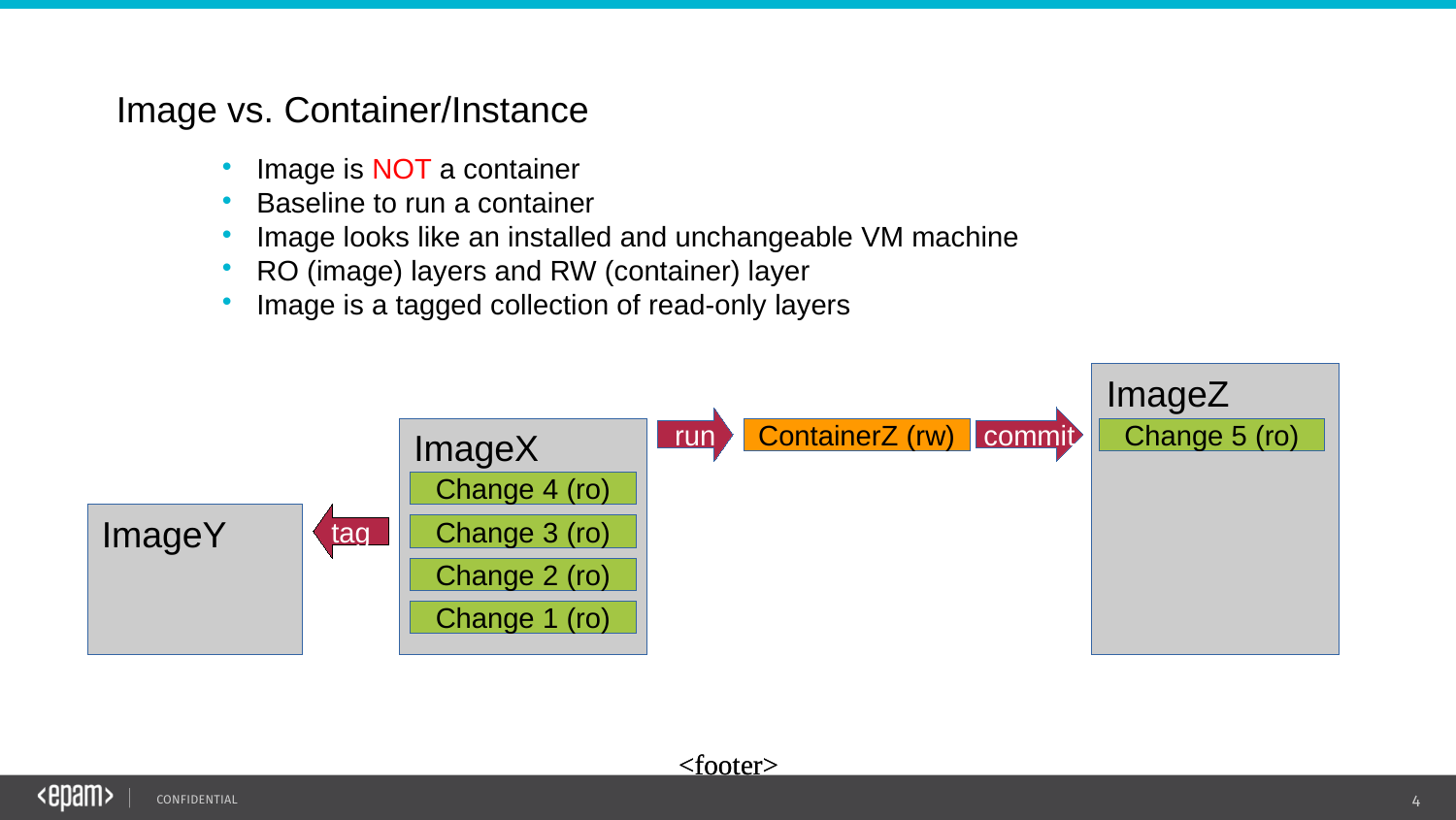

Docker basics – AUFS Layers
Image vs. Container/Instance
Image is NOT a container
Baseline to run a container
Image looks like an installed and unchangeable VM machine
RO (image) layers and RW (container) layer
Image is a tagged collection of read-only layers
ImageZ
run
commit
ImageX
ContainerZ (rw)
Change 5 (ro)
Change 4 (ro)
ImageY
tag
Change 3 (ro)
Change 2 (ro)
Change 1 (ro)